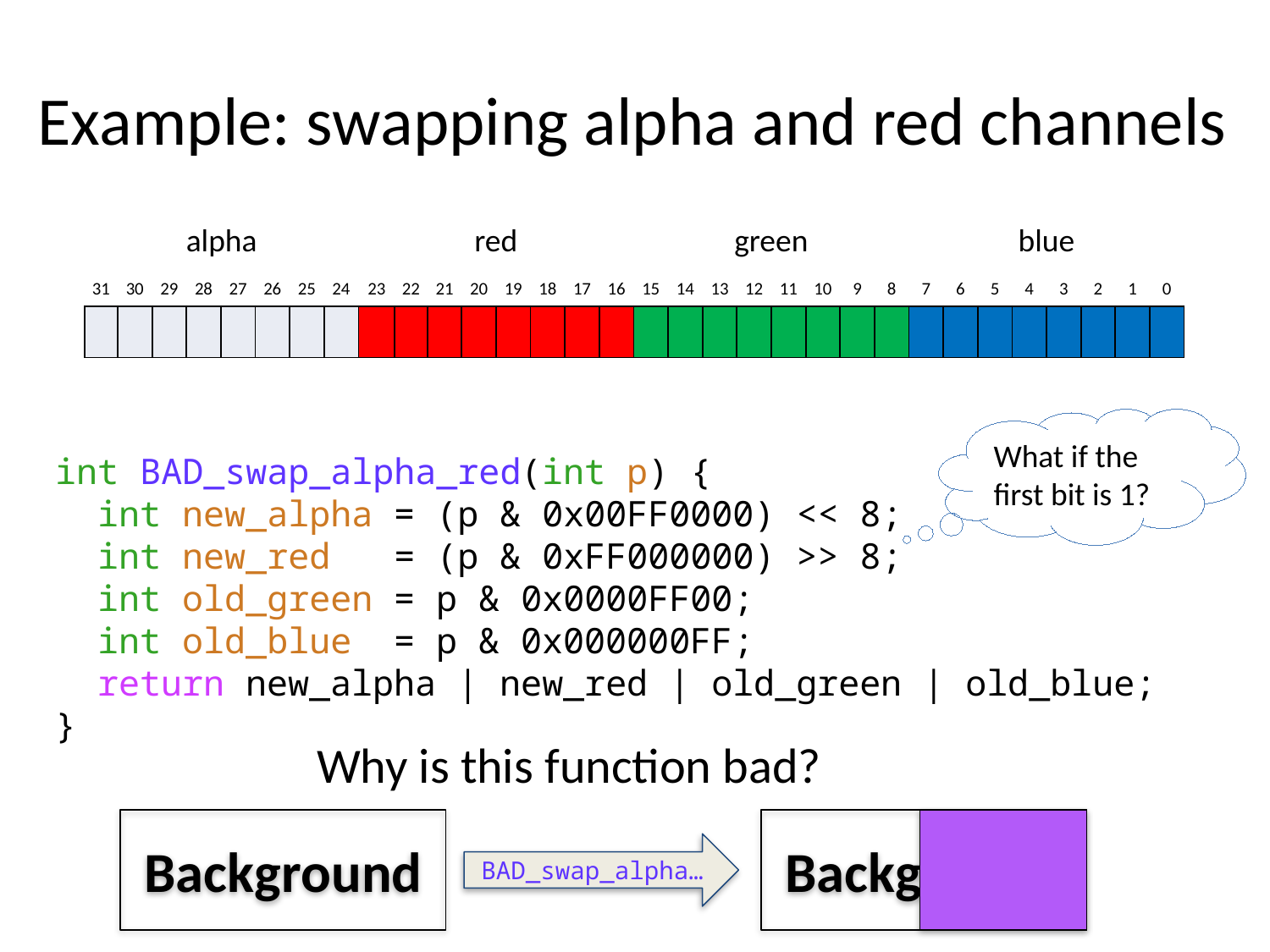

# Example: swapping alpha and red channels
| alpha |  |  |  |  |  |  |  | red |  |  |  |  |  |  |  | green |  |  |  |  |  |  |  | blue |  |  |  |  |  |  |  |
| --- | --- | --- | --- | --- | --- | --- | --- | --- | --- | --- | --- | --- | --- | --- | --- | --- | --- | --- | --- | --- | --- | --- | --- | --- | --- | --- | --- | --- | --- | --- | --- |
| 31 | 30 | 29 | 28 | 27 | 26 | 25 | 24 | 23 | 22 | 21 | 20 | 19 | 18 | 17 | 16 | 15 | 14 | 13 | 12 | 11 | 10 | 9 | 8 | 7 | 6 | 5 | 4 | 3 | 2 | 1 | 0 |
|  |  |  |  |  |  |  |  |  |  |  |  |  |  |  |  |  |  |  |  |  |  |  |  |  |  |  |  |  |  |  |  |
What if the first bit is 1?
int BAD_swap_alpha_red(int p) {
  int new_alpha = (p & 0x00FF0000) << 8;
  int new_red   = (p & 0xFF000000) >> 8;
  int old_green = p & 0x0000FF00;
  int old_blue  = p & 0x000000FF;
  return new_alpha | new_red | old_green | old_blue;
}
Why is this function bad?
Background
Background

BAD_swap_alpha…